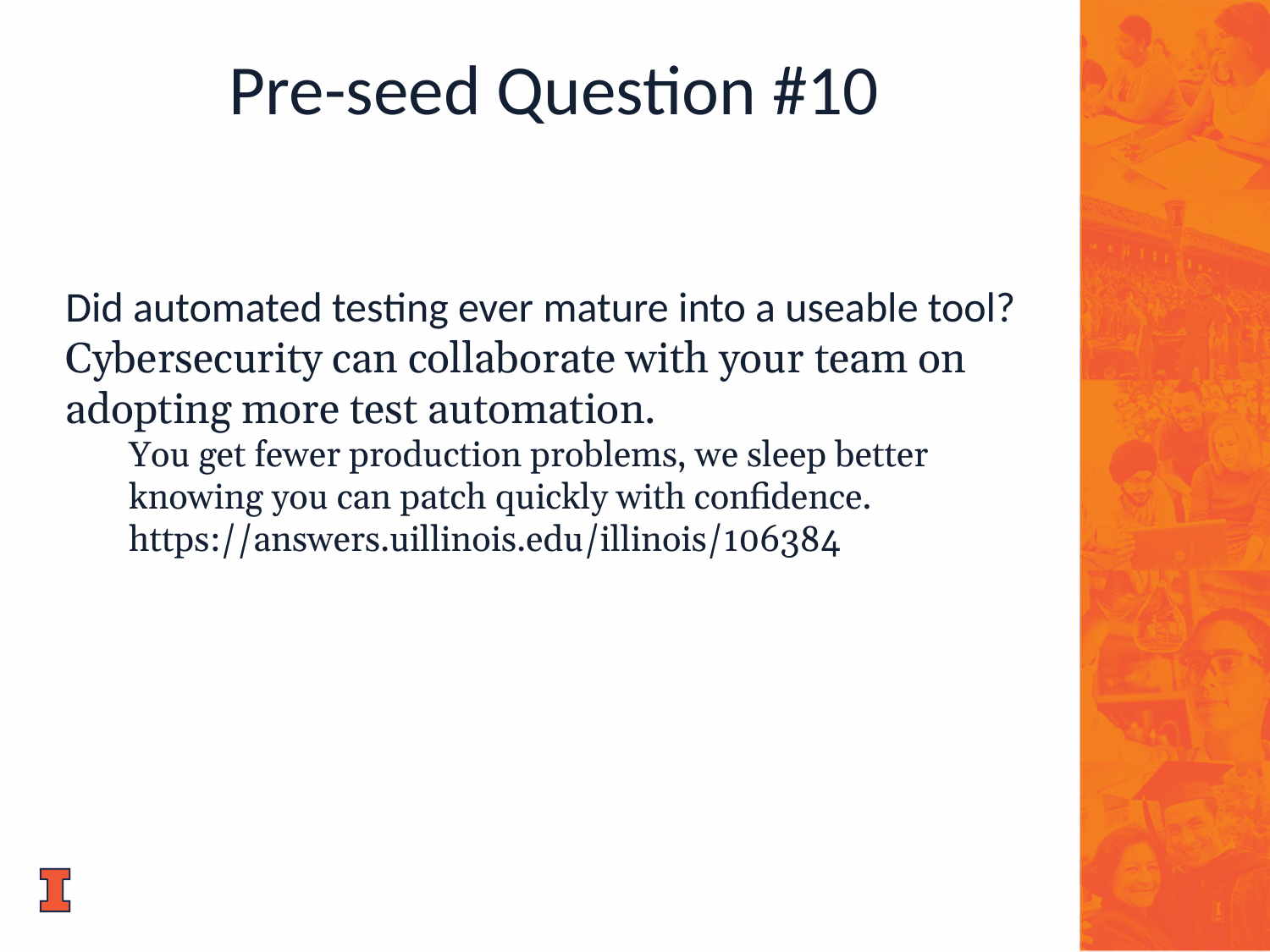

Pre-seed Question #10

Did automated testing ever mature into a useable tool?
Cybersecurity can collaborate with your team on adopting more test automation.
You get fewer production problems, we sleep better knowing you can patch quickly with confidence.
https://answers.uillinois.edu/illinois/106384